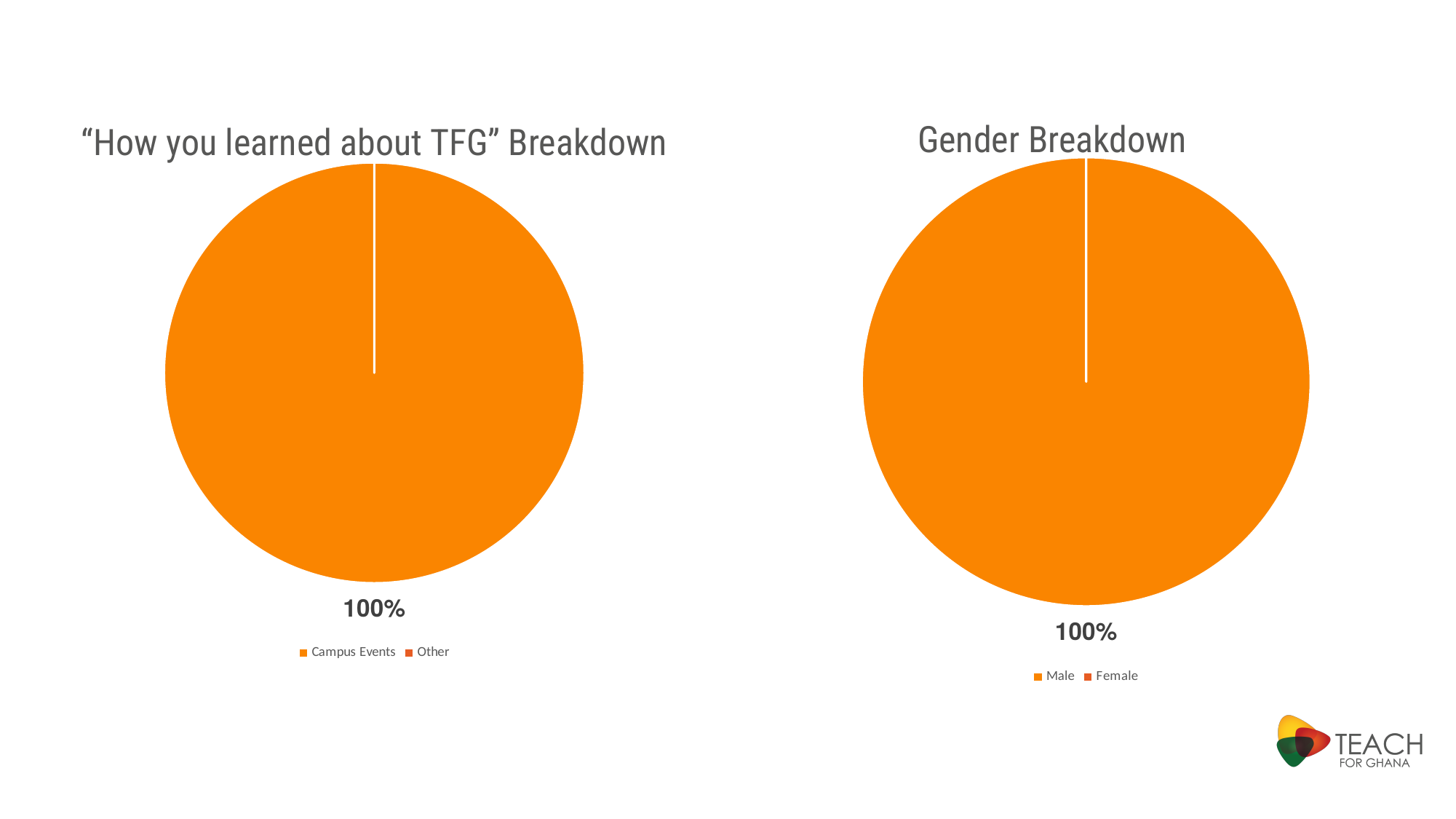

“How you learned about TFG” Breakdown

### Chart

| Category |  |
|---|---|
| Campus Events | 2.0 |
| Other | 0.0 |
Gender Breakdown

### Chart

| Category |  |
|---|---|
| Male | 2.0 |
| Female | 0.0 |